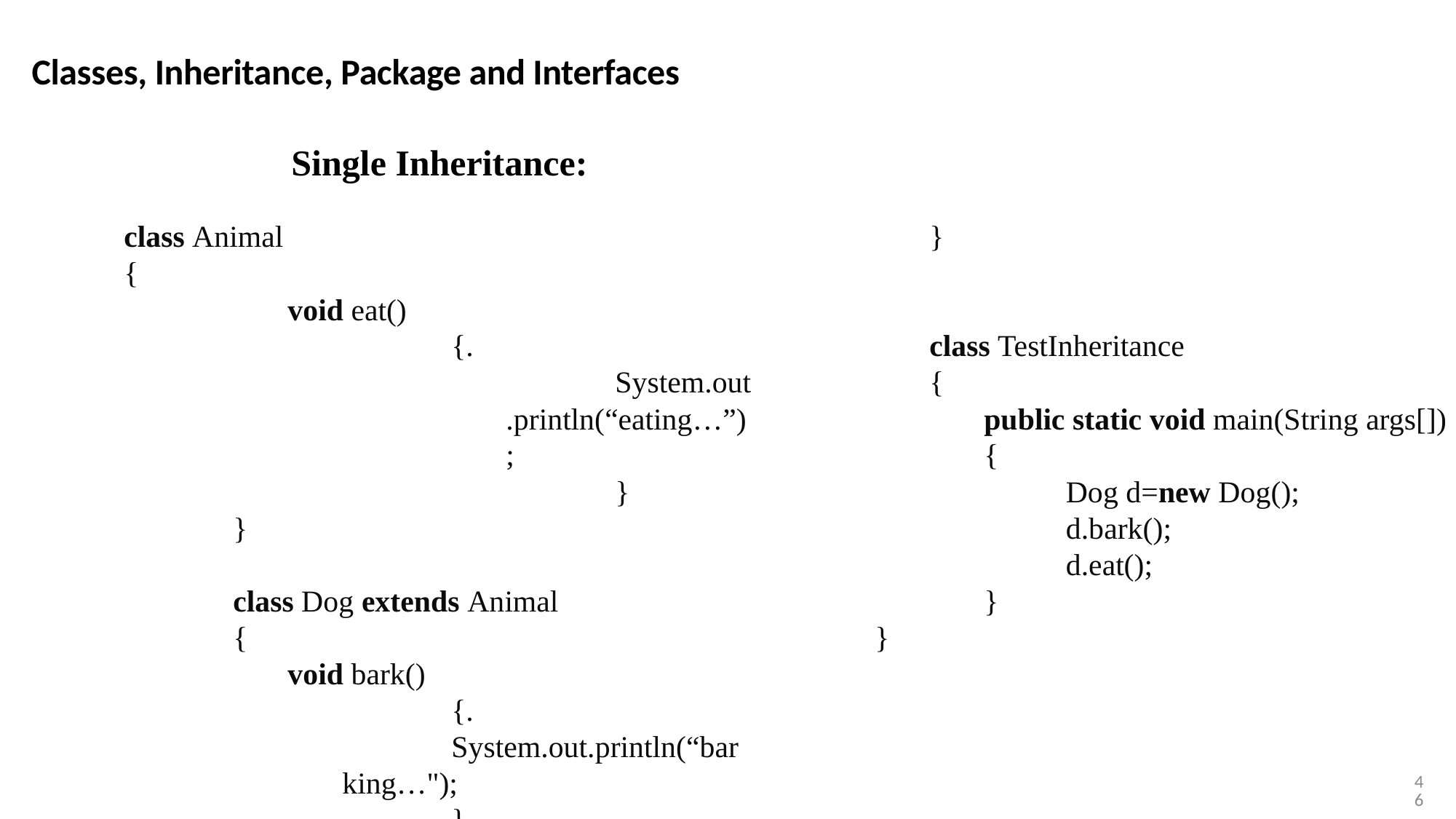

Classes, Inheritance, Package and Interfaces
Single Inheritance:
class Animal
{
void eat()
{.
System.out.println(“eating…”);
}
}

class Dog extends Animal
{
void bark()
{.
System.out.println(“barking…");
}
}

class TestInheritance
{
public static void main(String args[])
{
Dog d=new Dog();
d.bark();
d.eat();
}
}
46